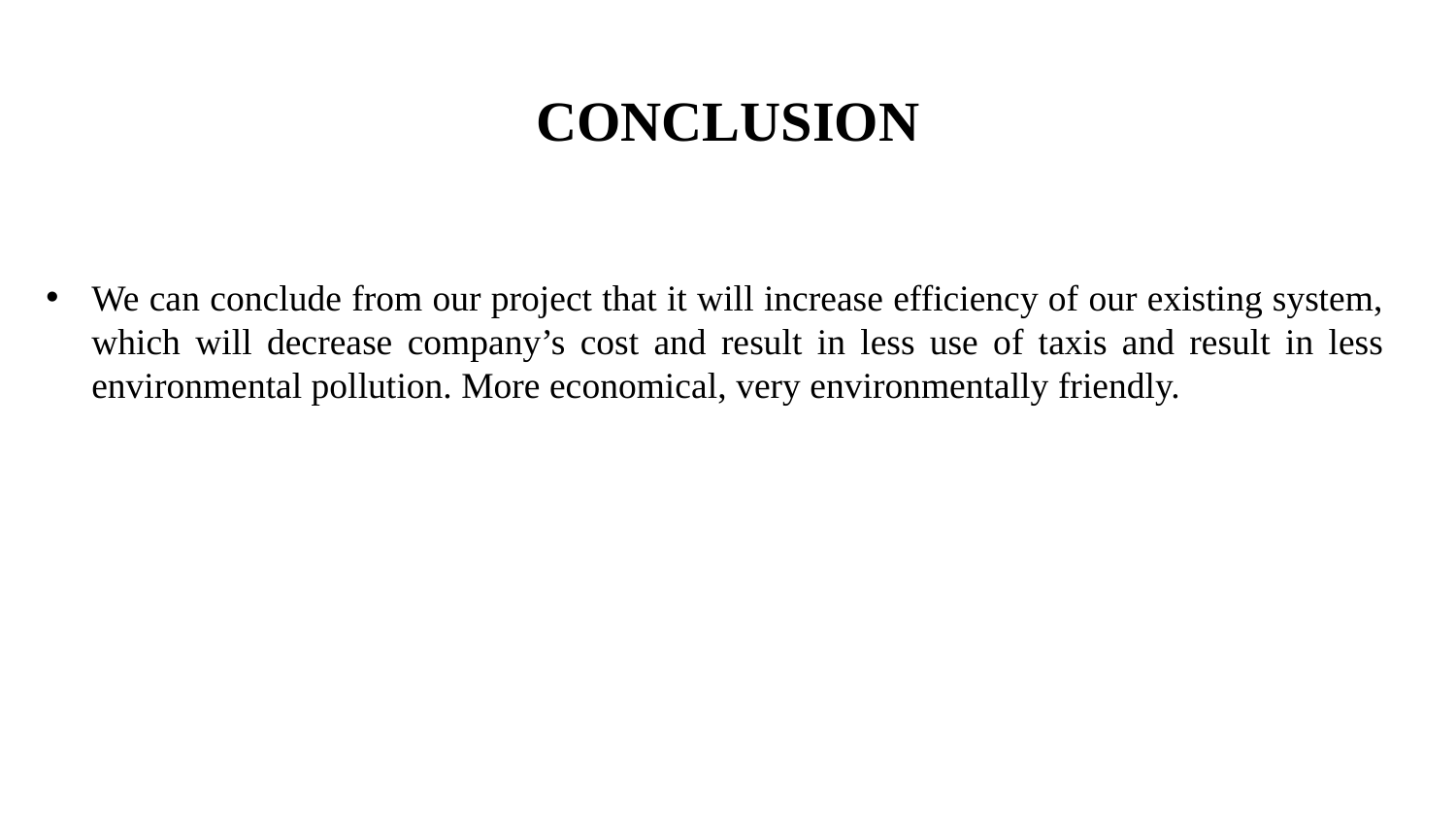

# CONCLUSION
We can conclude from our project that it will increase efficiency of our existing system, which will decrease company’s cost and result in less use of taxis and result in less environmental pollution. More economical, very environmentally friendly.